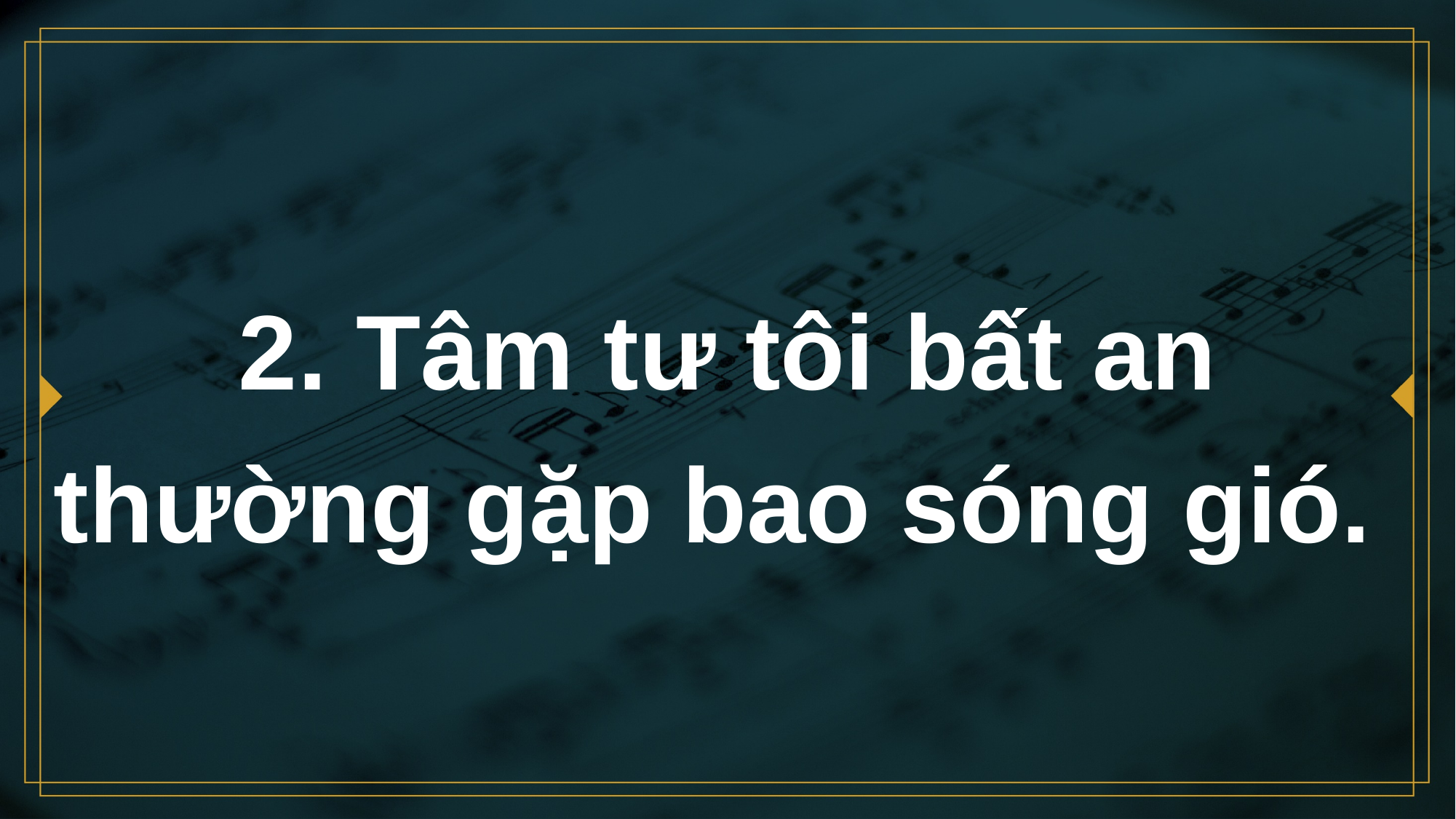

# 2. Tâm tư tôi bất an thường gặp bao sóng gió.